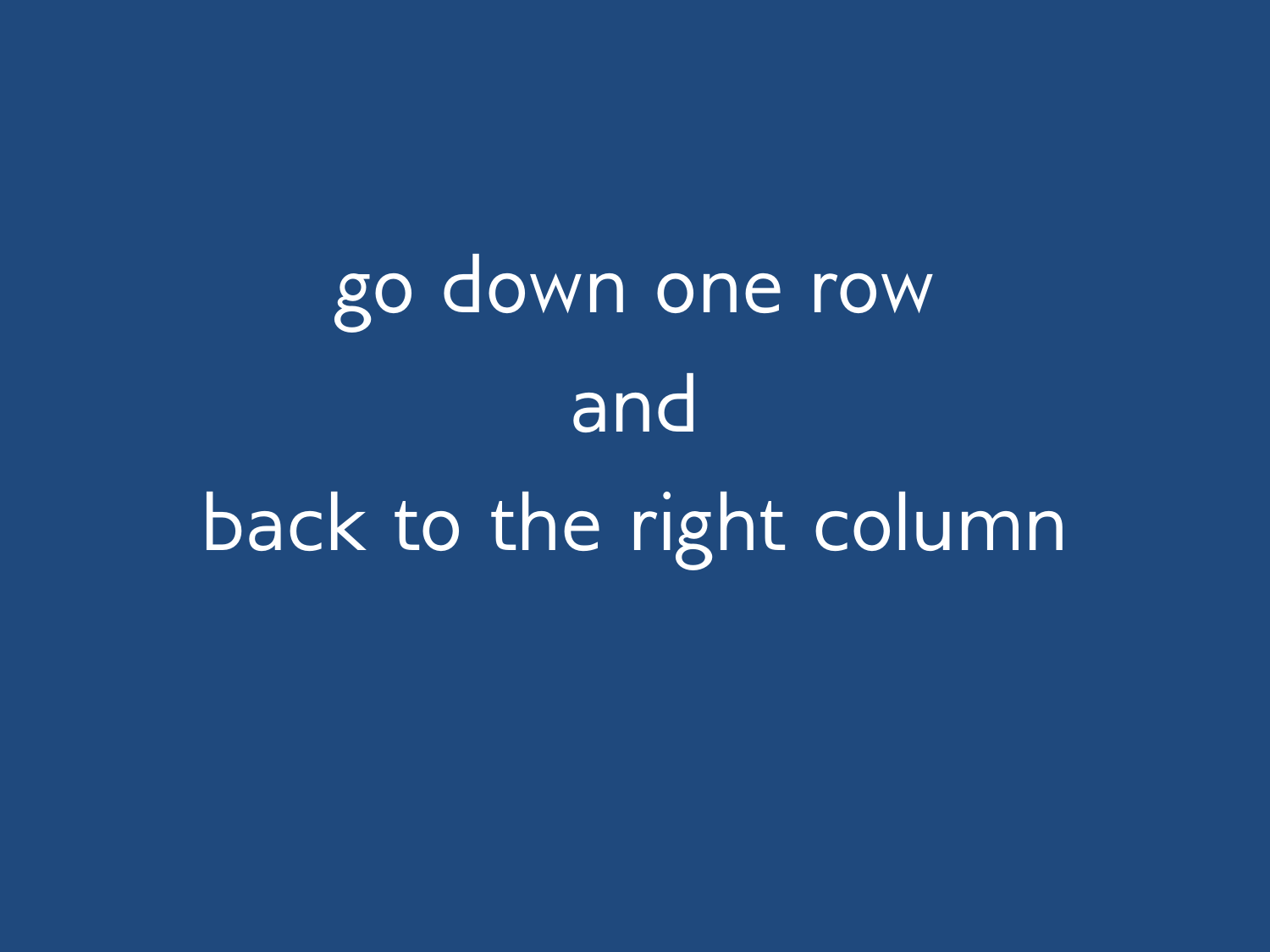

#
go down one row
and
back to the right column